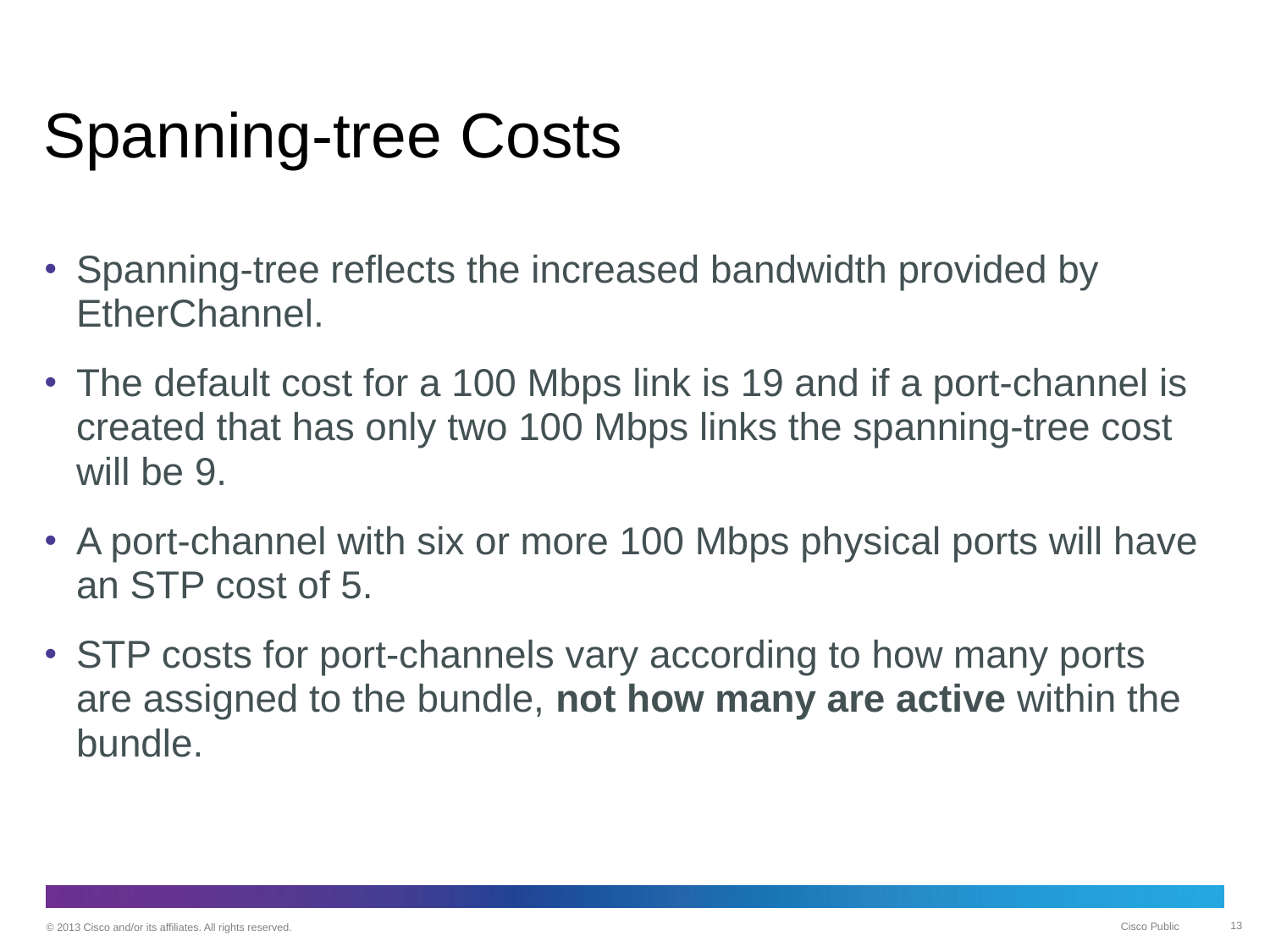

# Spanning-tree Costs
Spanning-tree reflects the increased bandwidth provided by EtherChannel.
The default cost for a 100 Mbps link is 19 and if a port-channel is created that has only two 100 Mbps links the spanning-tree cost will be 9.
A port-channel with six or more 100 Mbps physical ports will have an STP cost of 5.
STP costs for port-channels vary according to how many ports are assigned to the bundle, not how many are active within the bundle.